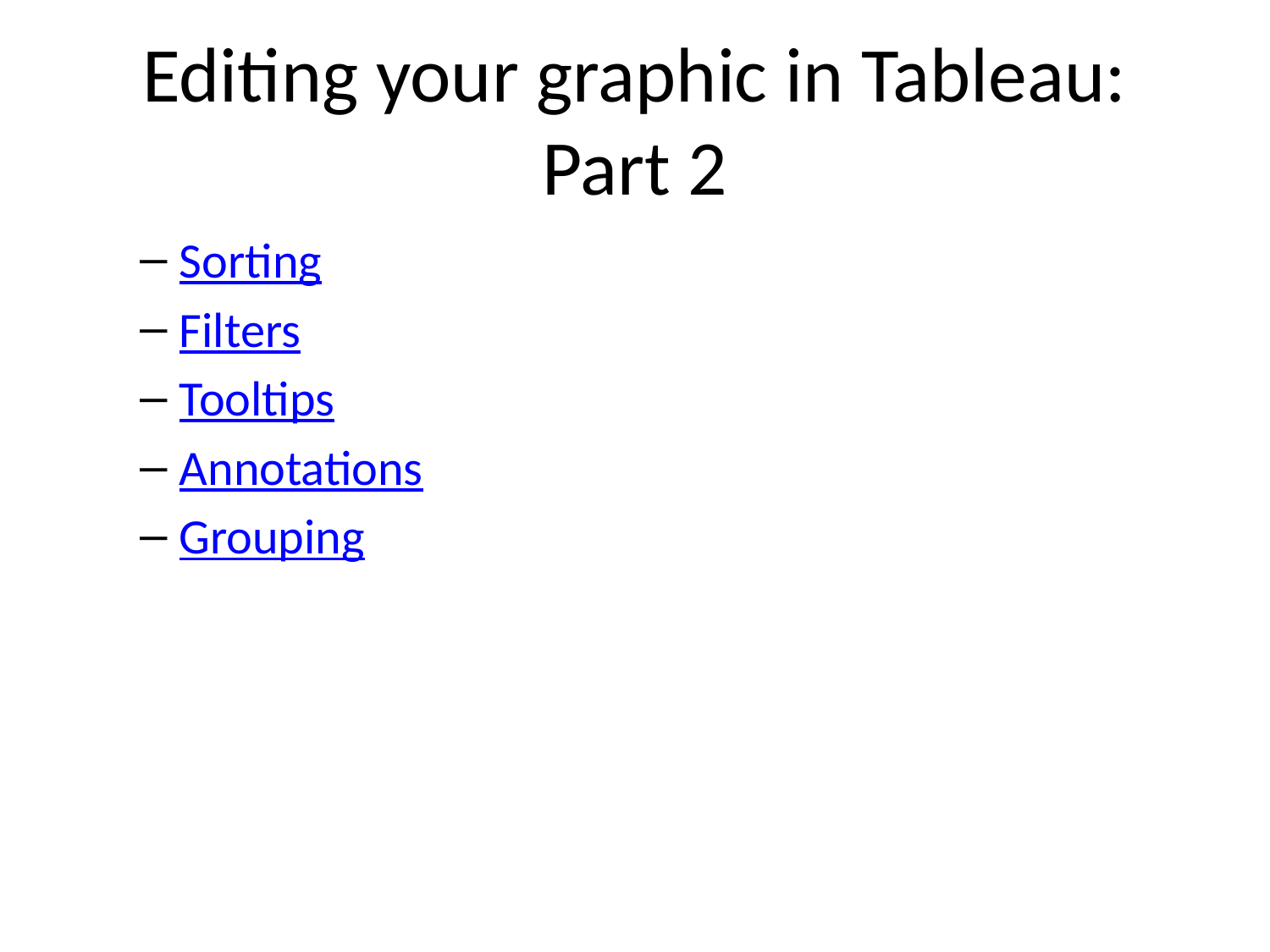

# Editing your graphic in Tableau: Part 2
Sorting
Filters
Tooltips
Annotations
Grouping